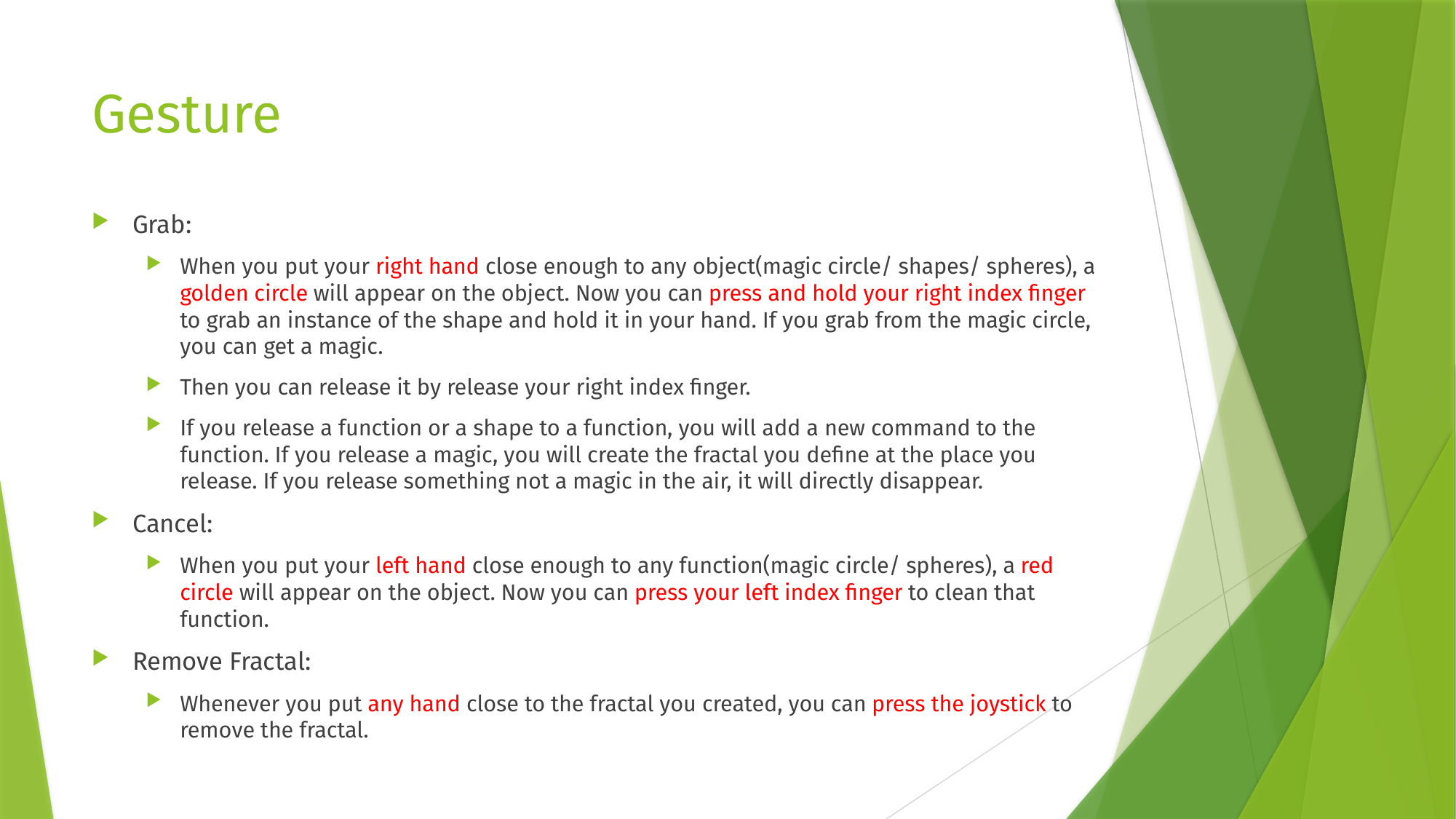

# Gesture
Grab:
When you put your right hand close enough to any object(magic circle/ shapes/ spheres), a golden circle will appear on the object. Now you can press and hold your right index finger to grab an instance of the shape and hold it in your hand. If you grab from the magic circle, you can get a magic.
Then you can release it by release your right index finger.
If you release a function or a shape to a function, you will add a new command to the function. If you release a magic, you will create the fractal you define at the place you release. If you release something not a magic in the air, it will directly disappear.
Cancel:
When you put your left hand close enough to any function(magic circle/ spheres), a red circle will appear on the object. Now you can press your left index finger to clean that function.
Remove Fractal:
Whenever you put any hand close to the fractal you created, you can press the joystick to remove the fractal.